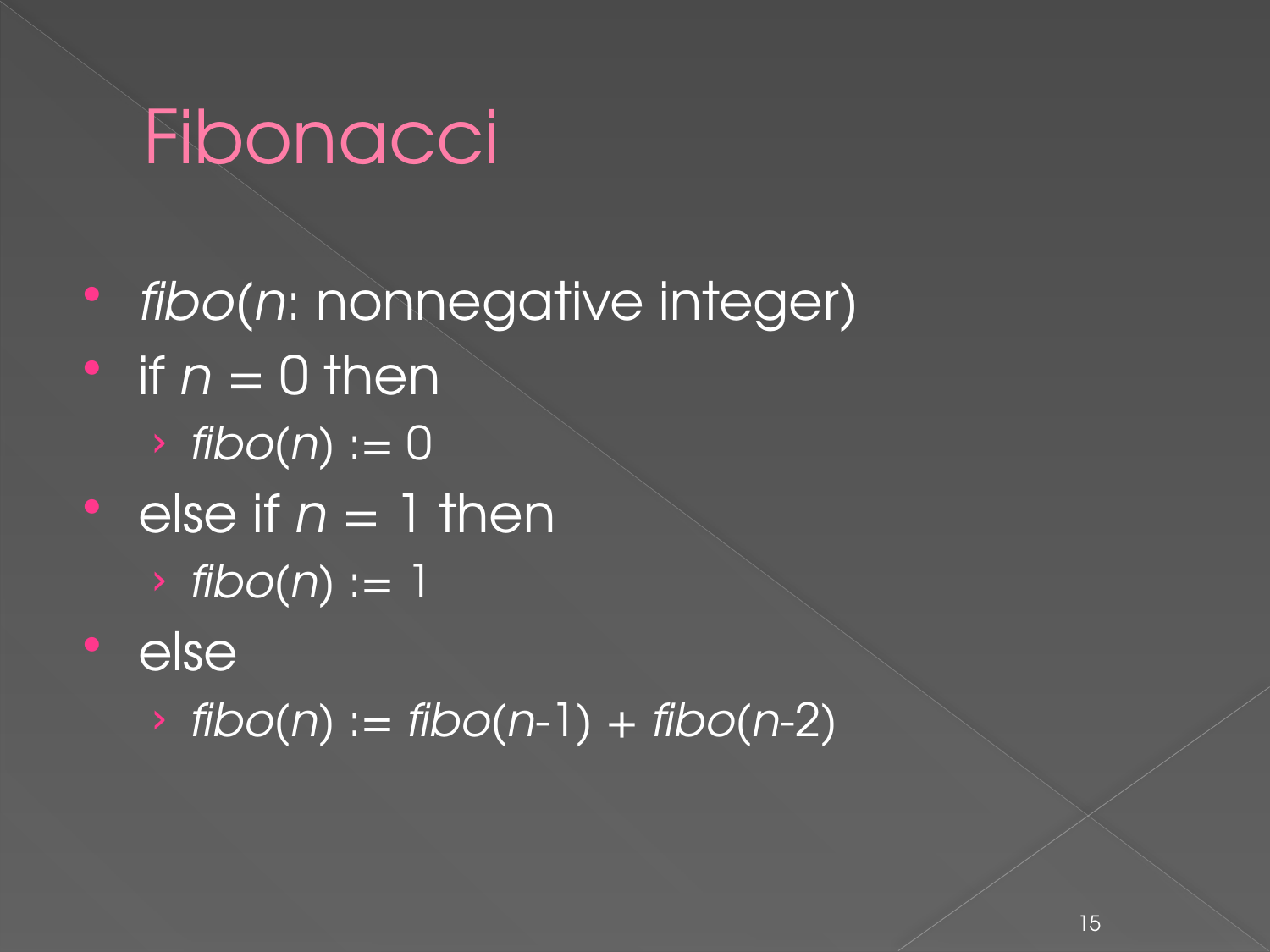

# Fibonacci
fibo(n: nonnegative integer)
if n = 0 then
fibo(n) := 0
else if n = 1 then
fibo(n) := 1
else
fibo(n) := fibo(n-1) + fibo(n-2)
15